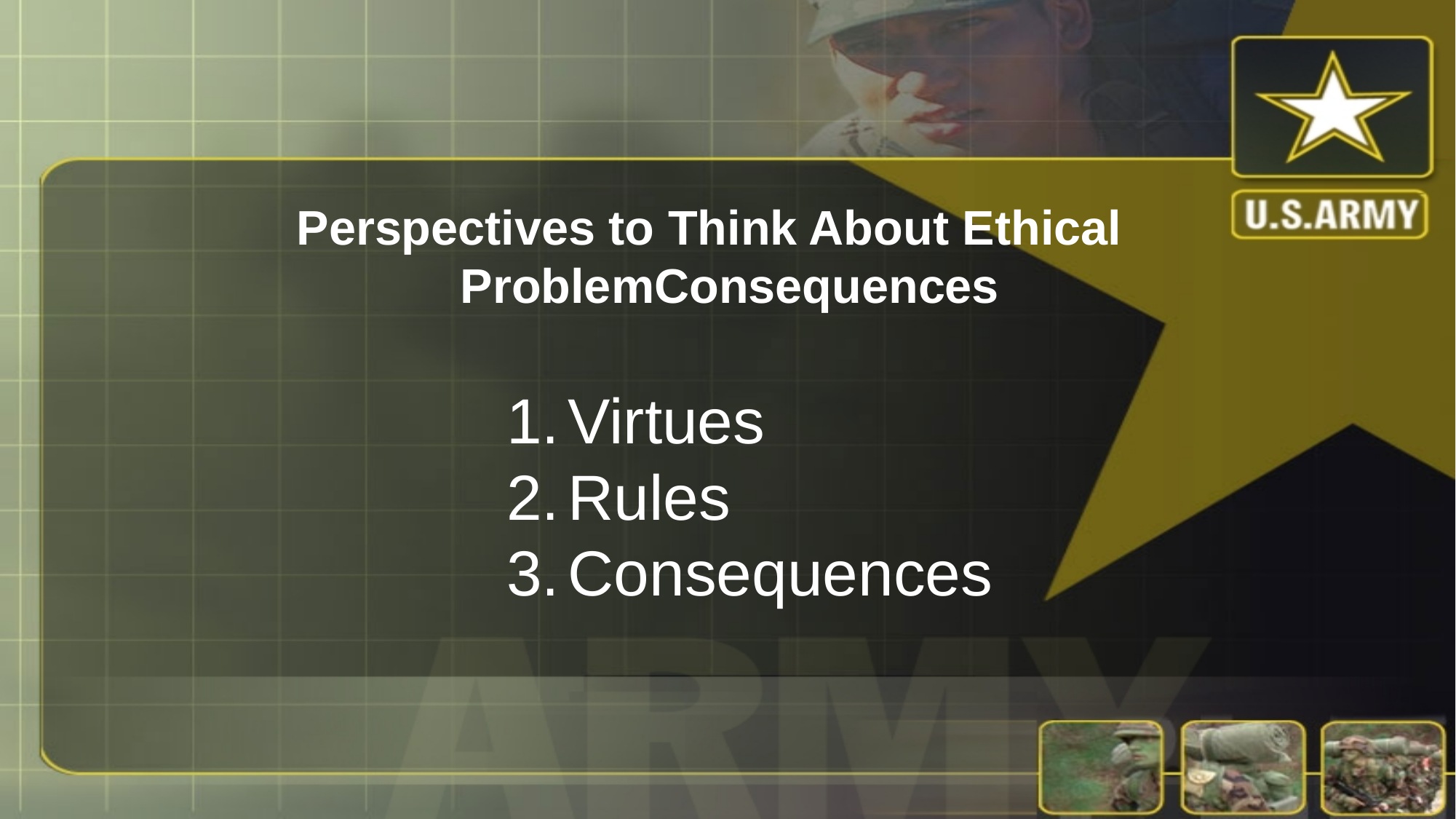

#
Perspectives to Think About Ethical ProblemConsequences

Virtues
Rules
Consequences